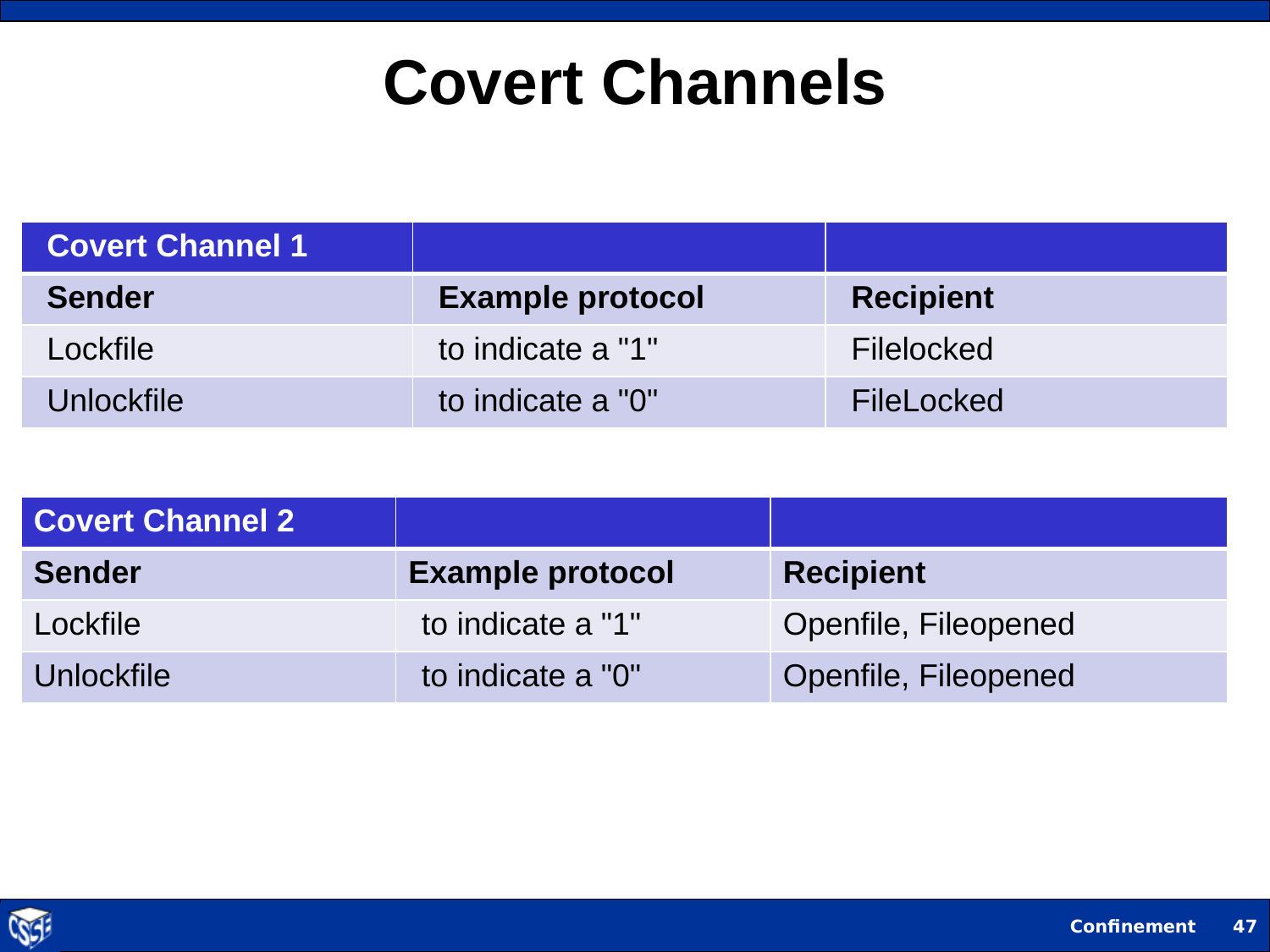

# Covert Channels
| Covert Channel 1 |  |  |
| --- | --- | --- |
| Sender | Example protocol | Recipient |
| Lockfile | to indicate a "1" | Filelocked |
| Unlockfile | to indicate a "0" | FileLocked |
| Covert Channel 2 |  |  |
| --- | --- | --- |
| Sender | Example protocol | Recipient |
| Lockfile | to indicate a "1" | Openfile, Fileopened |
| Unlockfile | to indicate a "0" | Openfile, Fileopened |